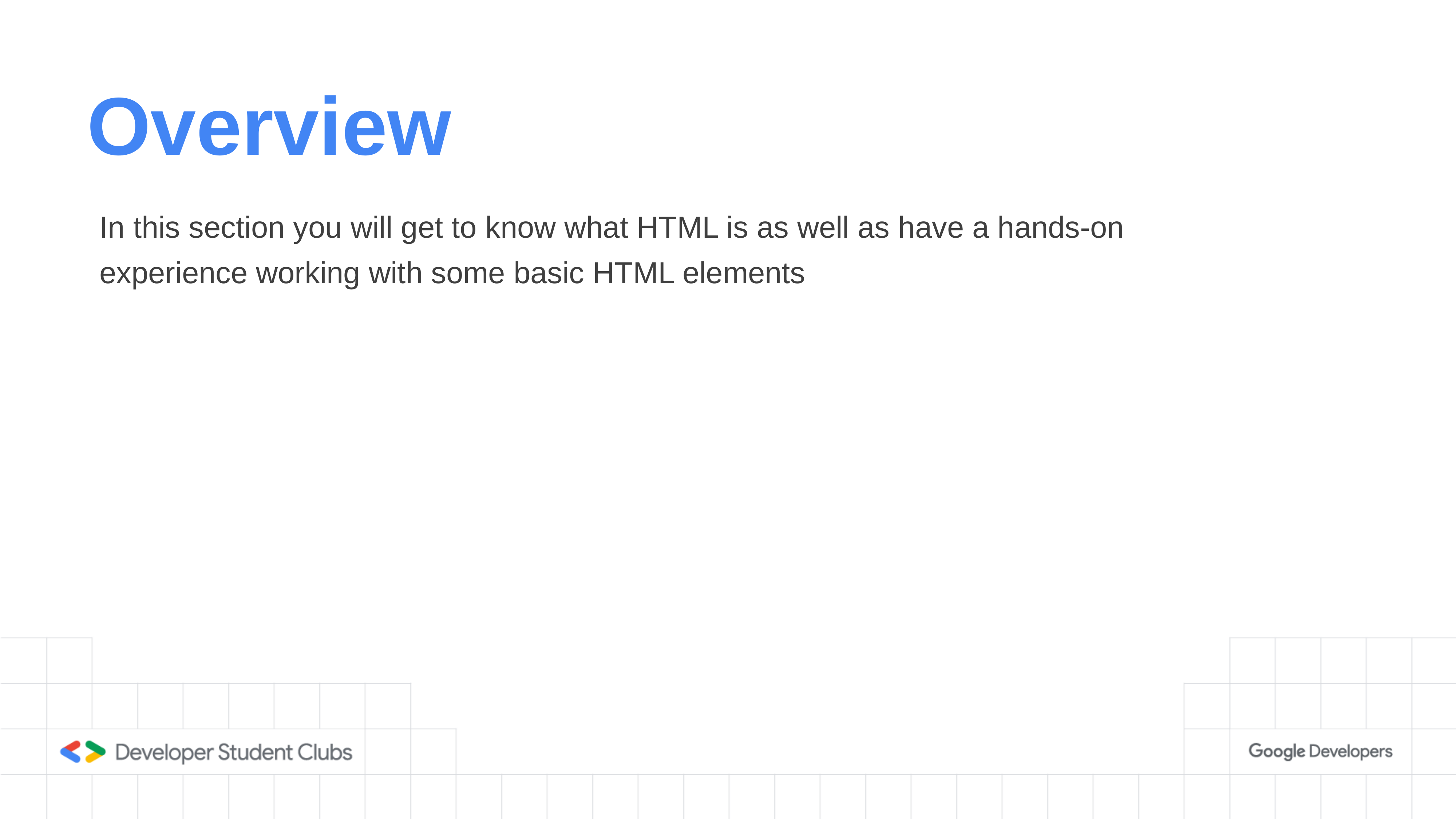

# Overview
In this section you will get to know what HTML is as well as have a hands-on experience working with some basic HTML elements